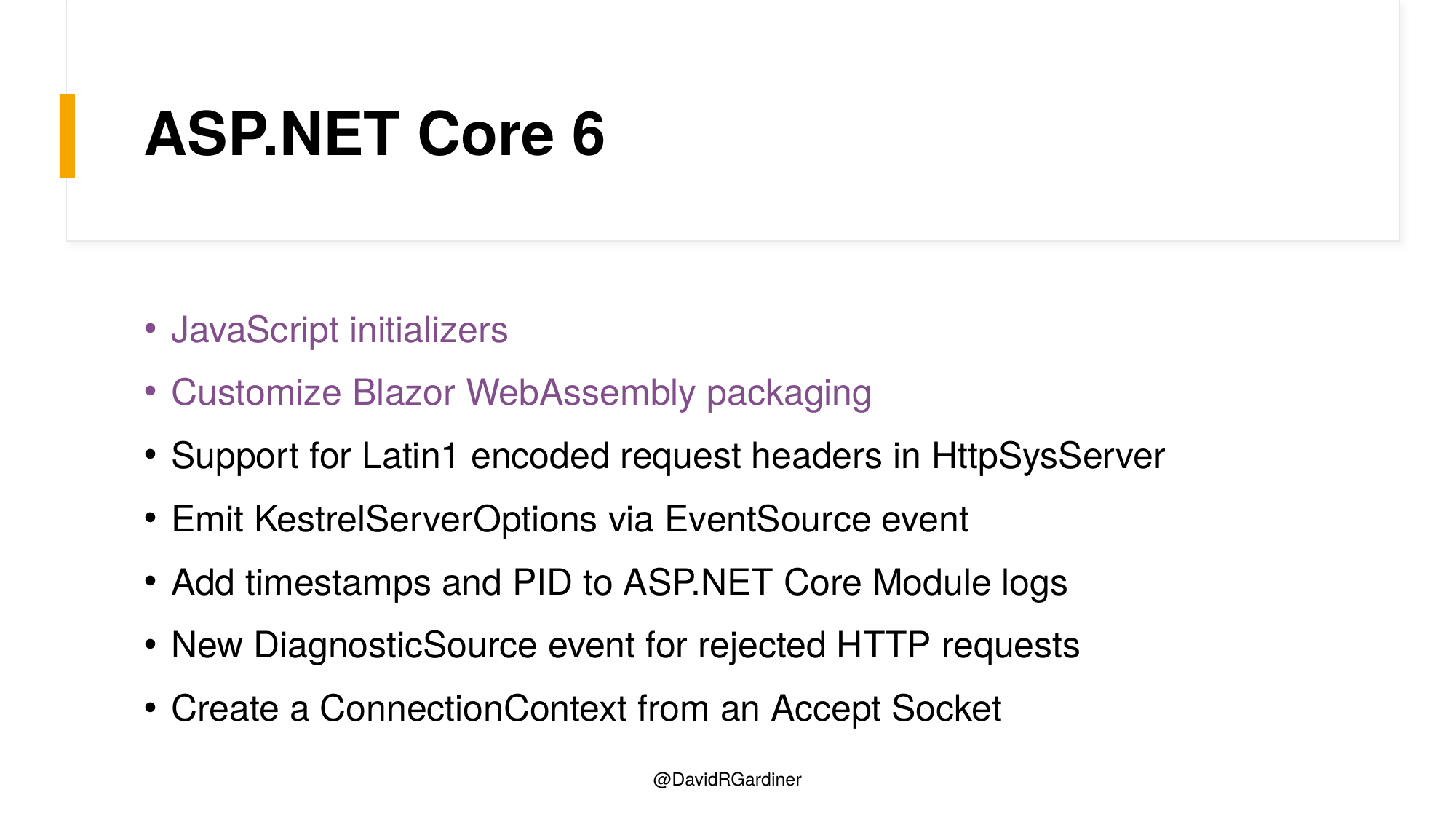

# ASP.NET Core 6
JavaScript initializers
Customize Blazor WebAssembly packaging
Support for Latin1 encoded request headers in HttpSysServer
Emit KestrelServerOptions via EventSource event
Add timestamps and PID to ASP.NET Core Module logs
New DiagnosticSource event for rejected HTTP requests
Create a ConnectionContext from an Accept Socket
@DavidRGardiner